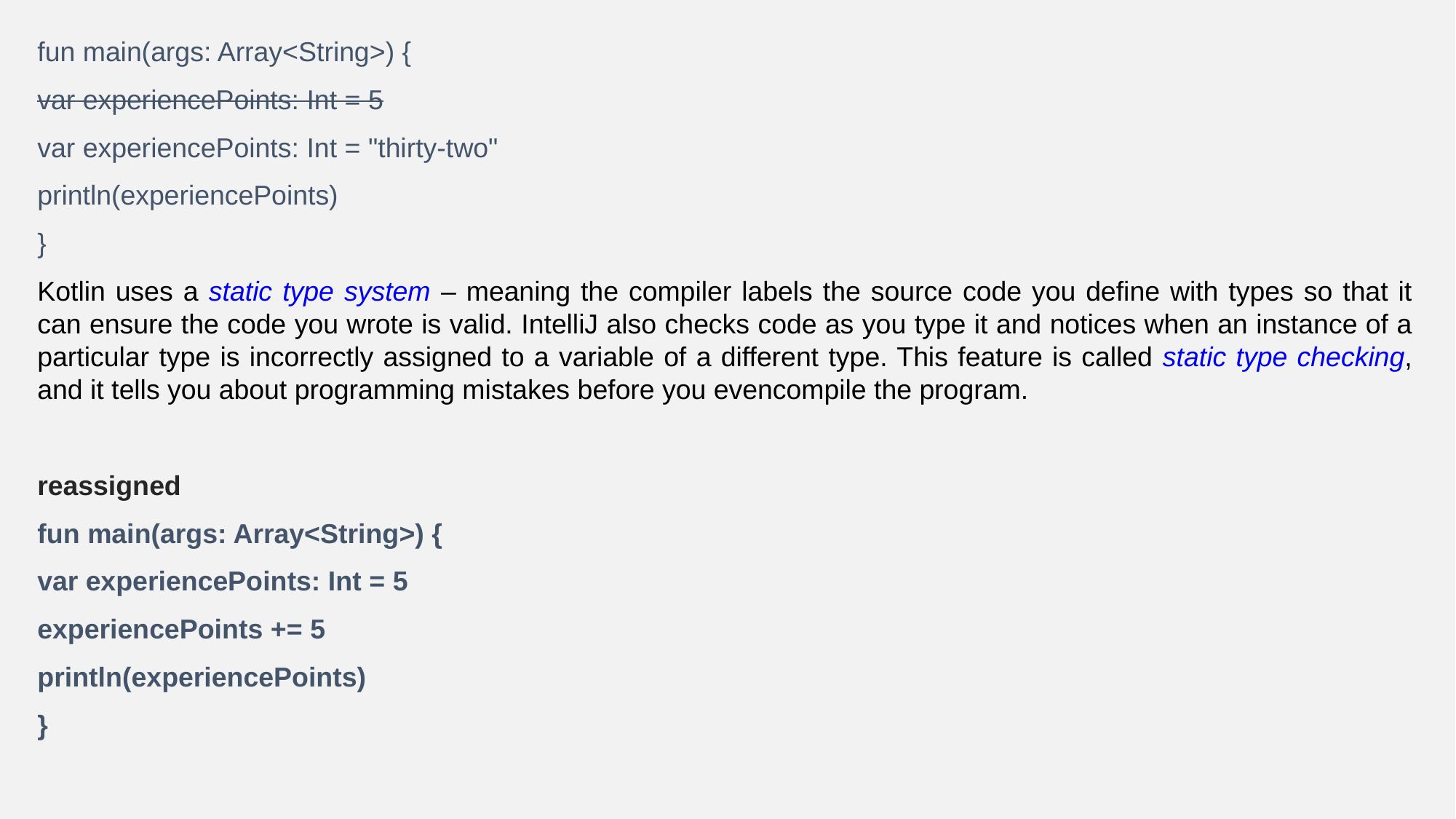

fun main(args: Array<String>) {
var experiencePoints: Int = 5
var experiencePoints: Int = "thirty-two"
println(experiencePoints)
}
Kotlin uses a static type system – meaning the compiler labels the source code you define with types so that it can ensure the code you wrote is valid. IntelliJ also checks code as you type it and notices when an instance of a particular type is incorrectly assigned to a variable of a different type. This feature is called static type checking, and it tells you about programming mistakes before you evencompile the program.

reassigned
fun main(args: Array<String>) {
var experiencePoints: Int = 5
experiencePoints += 5
println(experiencePoints)
}